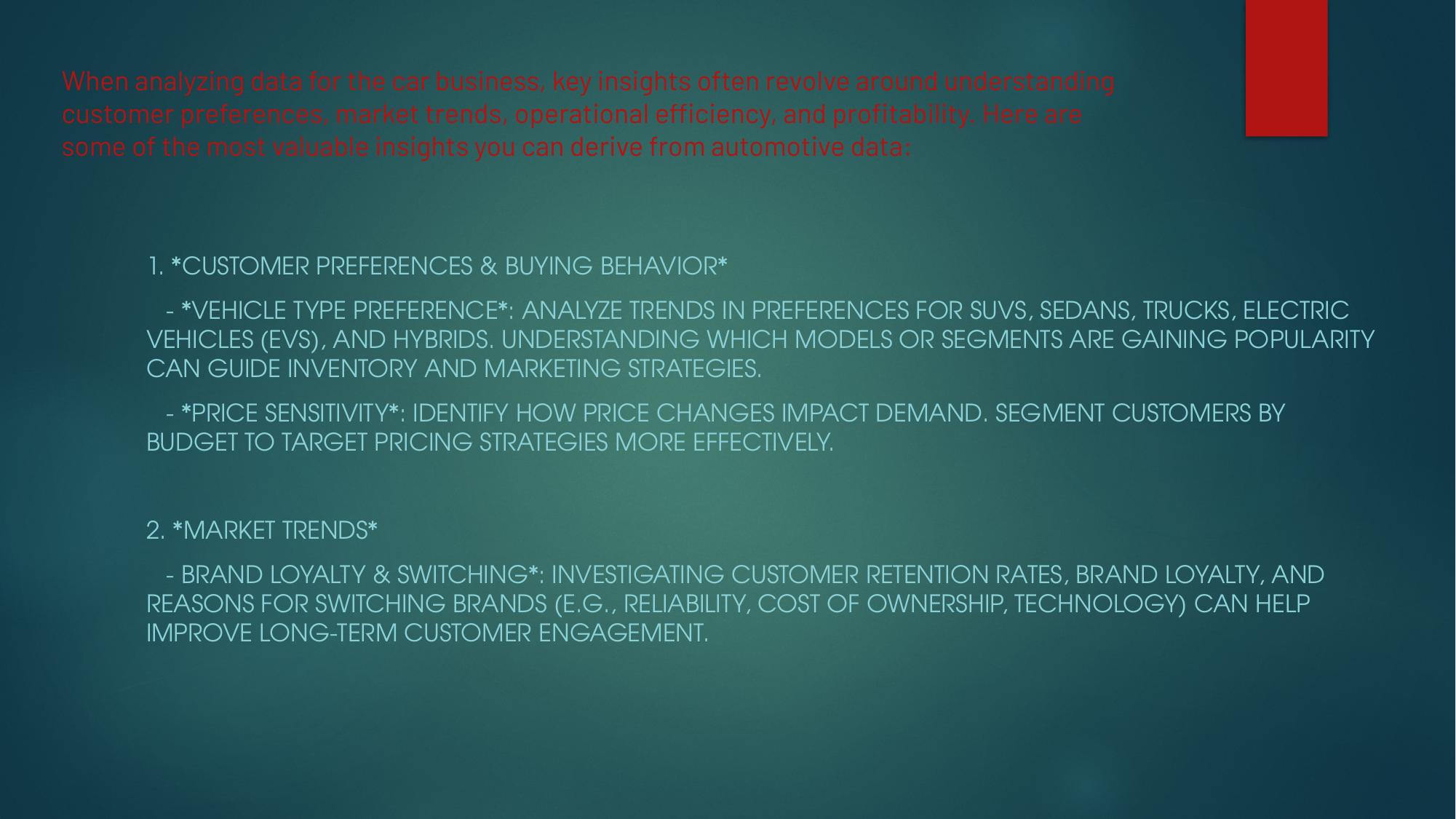

# When analyzing data for the car business, key insights often revolve around understanding customer preferences, market trends, operational efficiency, and profitability. Here are some of the most valuable insights you can derive from automotive data:
1. *Customer Preferences & Buying Behavior*
   - *Vehicle Type Preference*: Analyze trends in preferences for SUVs, sedans, trucks, electric vehicles (EVs), and hybrids. Understanding which models or segments are gaining popularity can guide inventory and marketing strategies.
   - *Price Sensitivity*: Identify how price changes impact demand. Segment customers by budget to target pricing strategies more effectively.

2. *Market Trends*
   - Brand Loyalty & Switching*: Investigating customer retention rates, brand loyalty, and reasons for switching brands (e.g., reliability, cost of ownership, technology) can help improve long-term customer engagement.